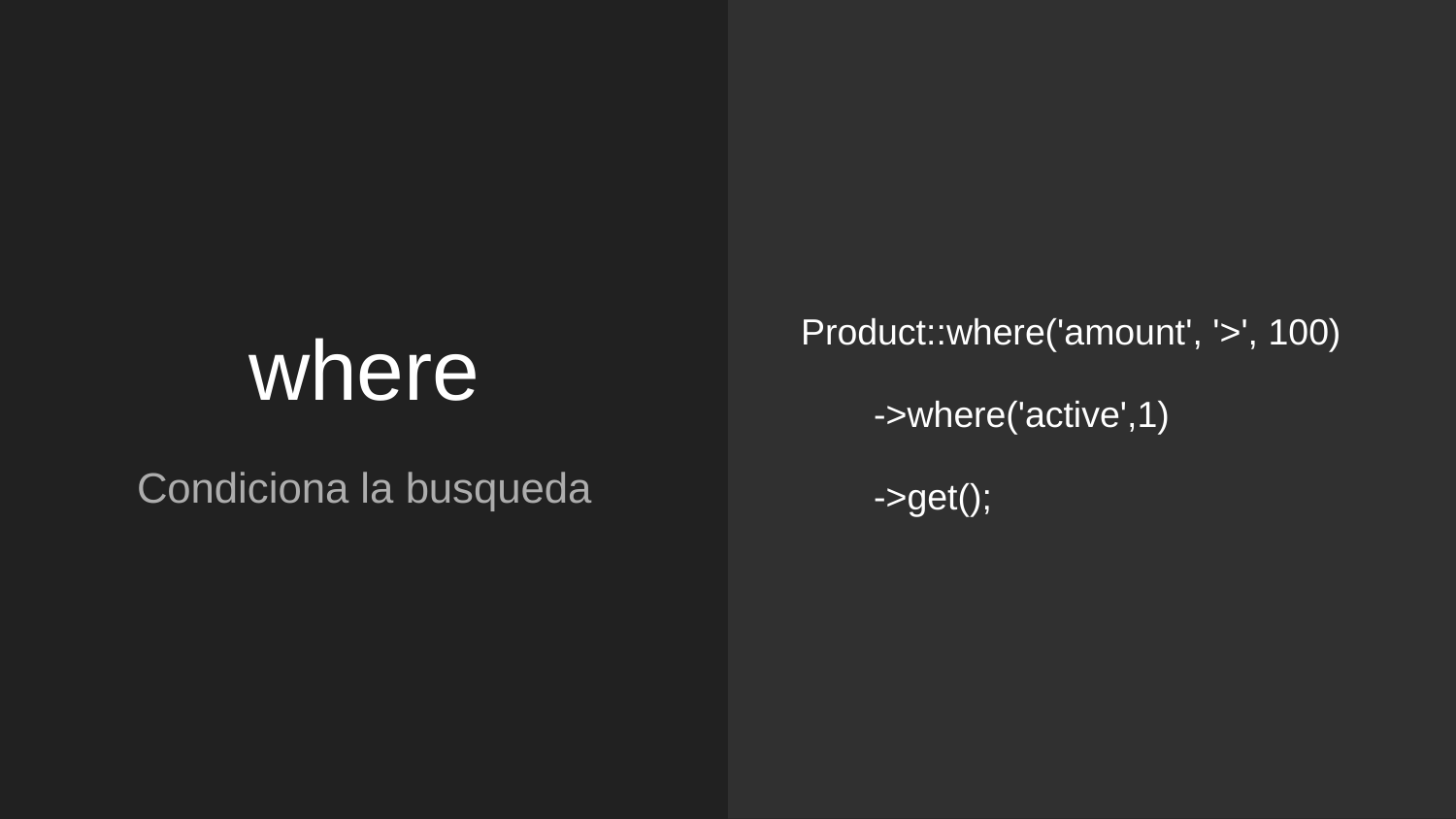

Product::where('amount', '>', 100)
->where('active',1)
->get();
# where
Condiciona la busqueda